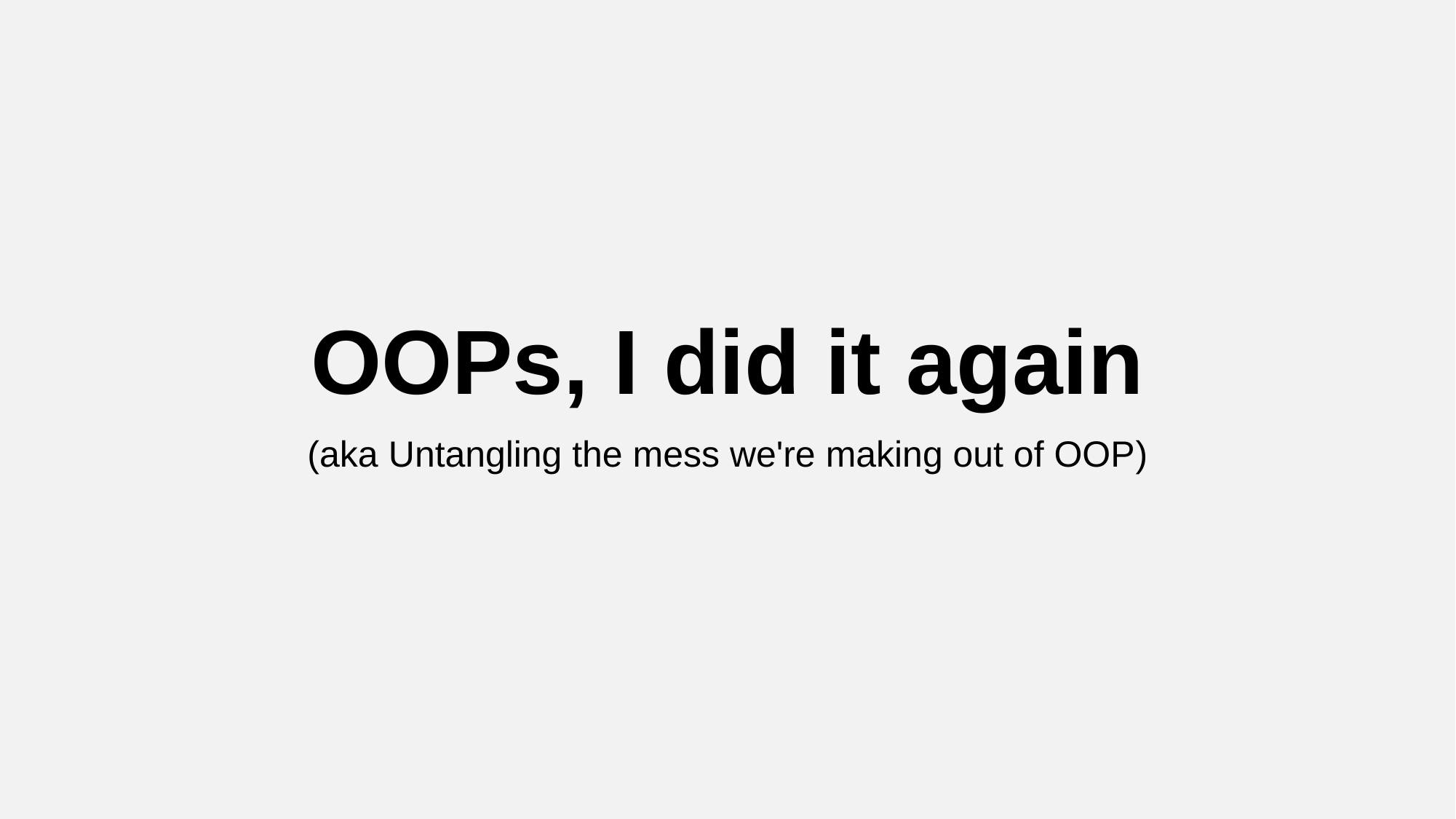

# OOPs, I did it again
(aka Untangling the mess we're making out of OOP)